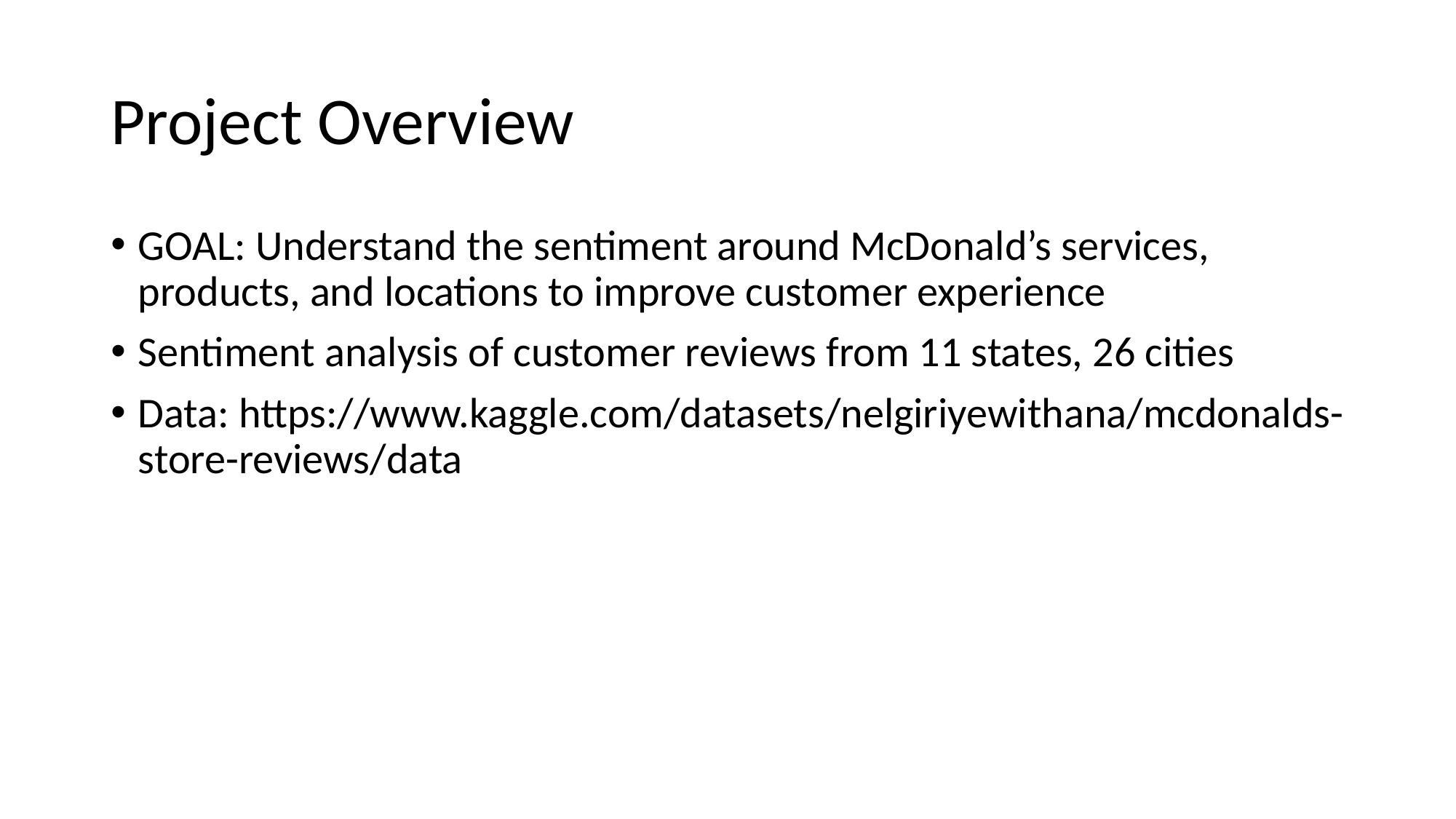

# Project Overview
GOAL: Understand the sentiment around McDonald’s services, products, and locations to improve customer experience
Sentiment analysis of customer reviews from 11 states, 26 cities
Data: https://www.kaggle.com/datasets/nelgiriyewithana/mcdonalds-store-reviews/data